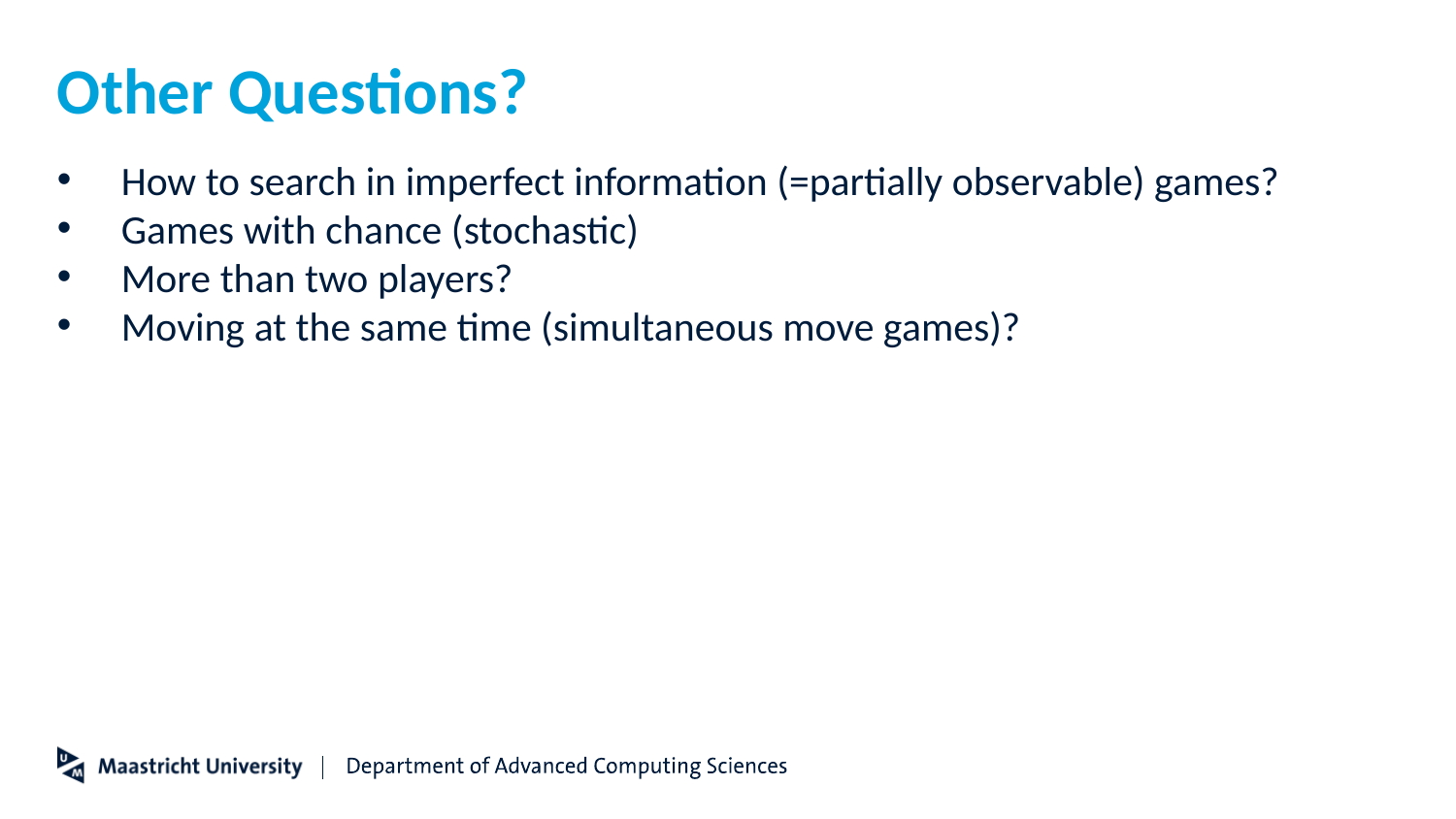

# Other Questions?
 How to search in imperfect information (=partially observable) games?
 Games with chance (stochastic)
 More than two players?
 Moving at the same time (simultaneous move games)?